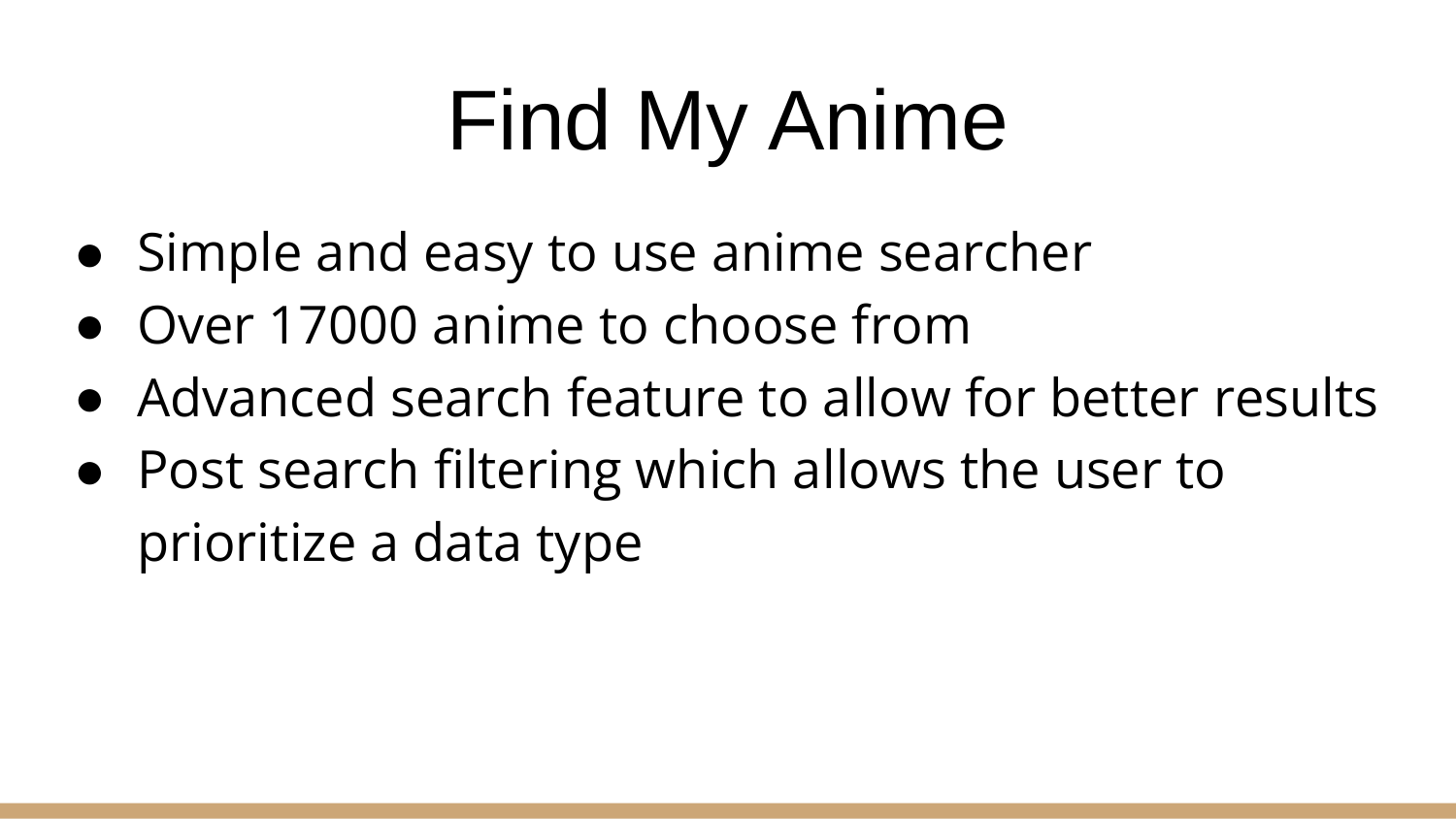

# Find My Anime
Simple and easy to use anime searcher
Over 17000 anime to choose from
Advanced search feature to allow for better results
Post search filtering which allows the user to prioritize a data type